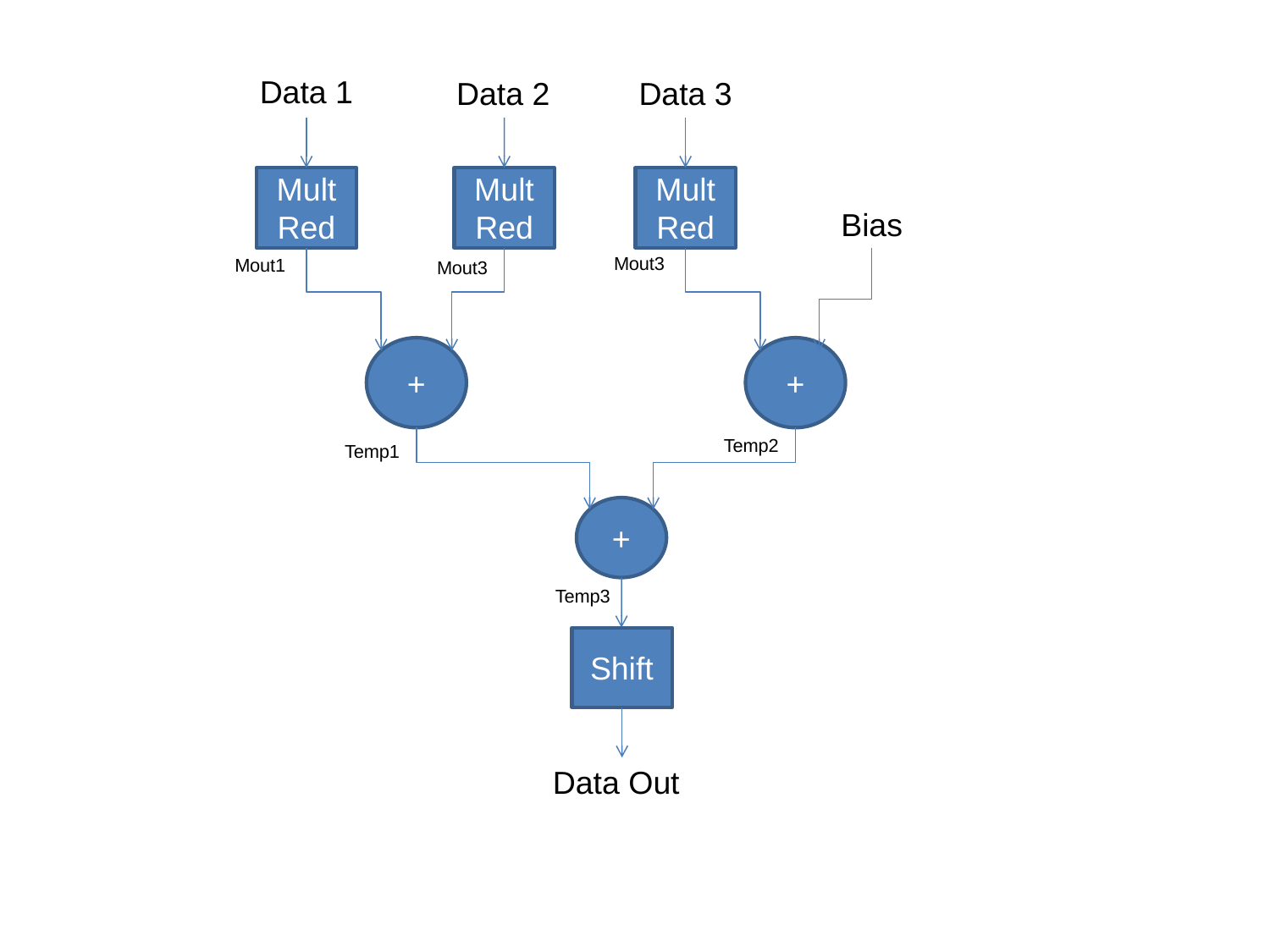

Data 1
Data 2
Data 3
Mult
Red
Mult
Red
Mult
Red
Bias
Mout3
Mout1
Mout3
+
+
Temp2
Temp1
+
Temp3
Shift
Data Out